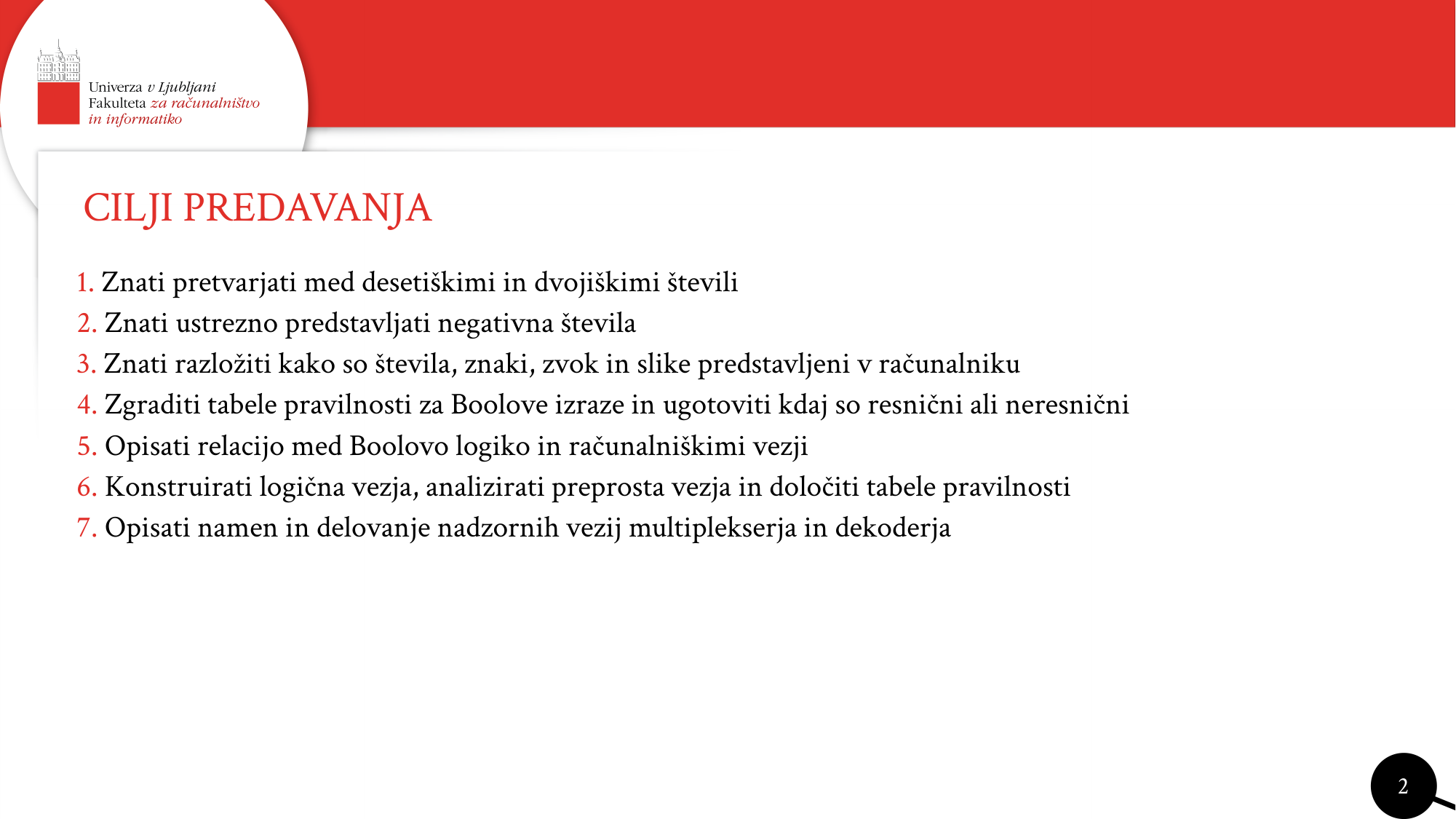

# CILJI PREDAVANJA
1. Znati pretvarjati med desetiškimi in dvojiškimi števili
2. Znati ustrezno predstavljati negativna števila
3. Znati razložiti kako so števila, znaki, zvok in slike predstavljeni v računalniku
4. Zgraditi tabele pravilnosti za Boolove izraze in ugotoviti kdaj so resnični ali neresnični
5. Opisati relacijo med Boolovo logiko in računalniškimi vezji
6. Konstruirati logična vezja, analizirati preprosta vezja in določiti tabele pravilnosti
7. Opisati namen in delovanje nadzornih vezij multiplekserja in dekoderja

2